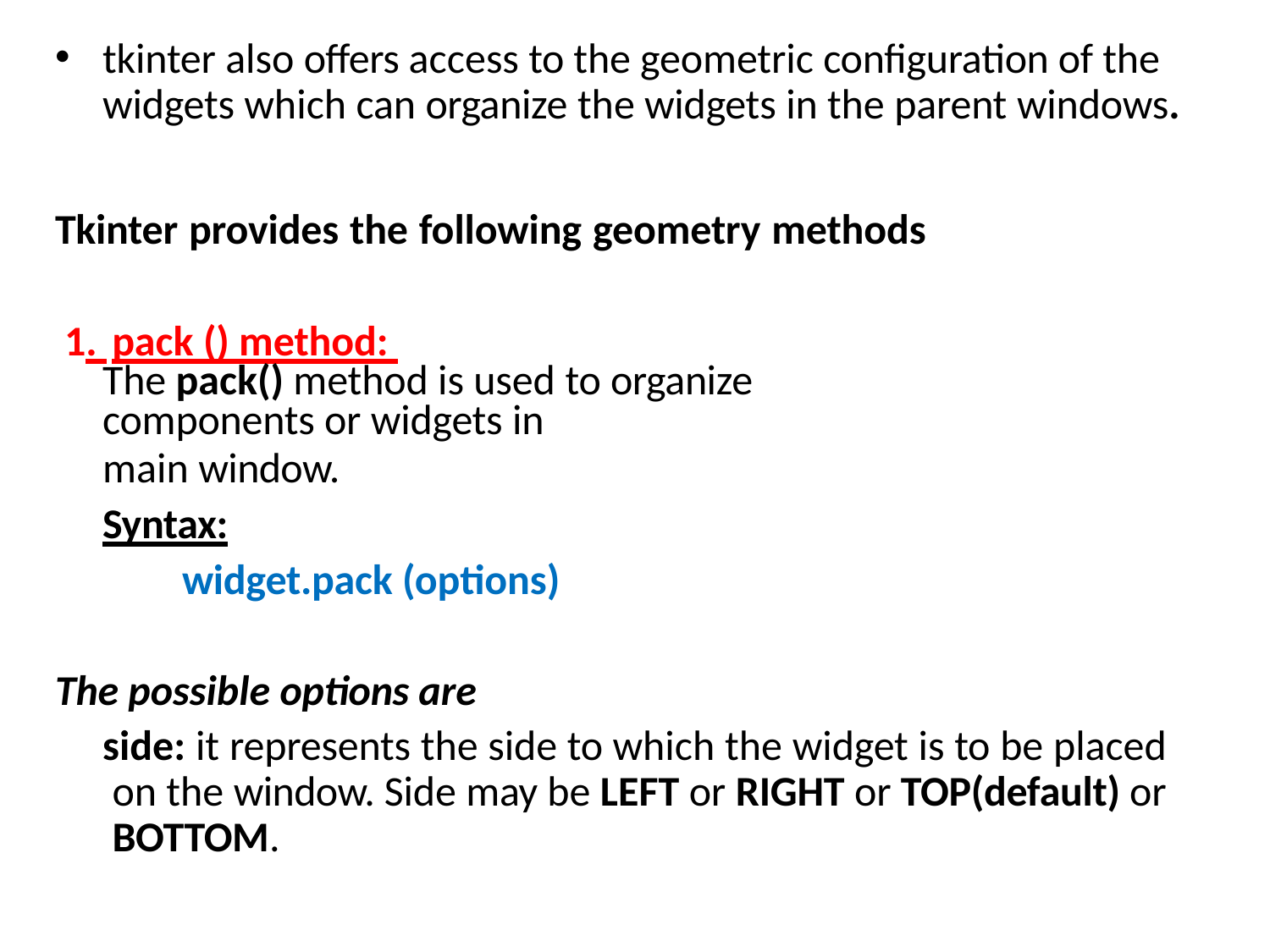

tkinter also offers access to the geometric configuration of the  widgets which can organize the widgets in the parent windows.
Tkinter provides the following geometry methods  1. pack () method:
The pack() method is used to organize components or widgets in
main window.
Syntax:
widget.pack (options)

The possible options are
side: it represents the side to which the widget is to be placed  on the window. Side may be LEFT or RIGHT or TOP(default) or  BOTTOM.